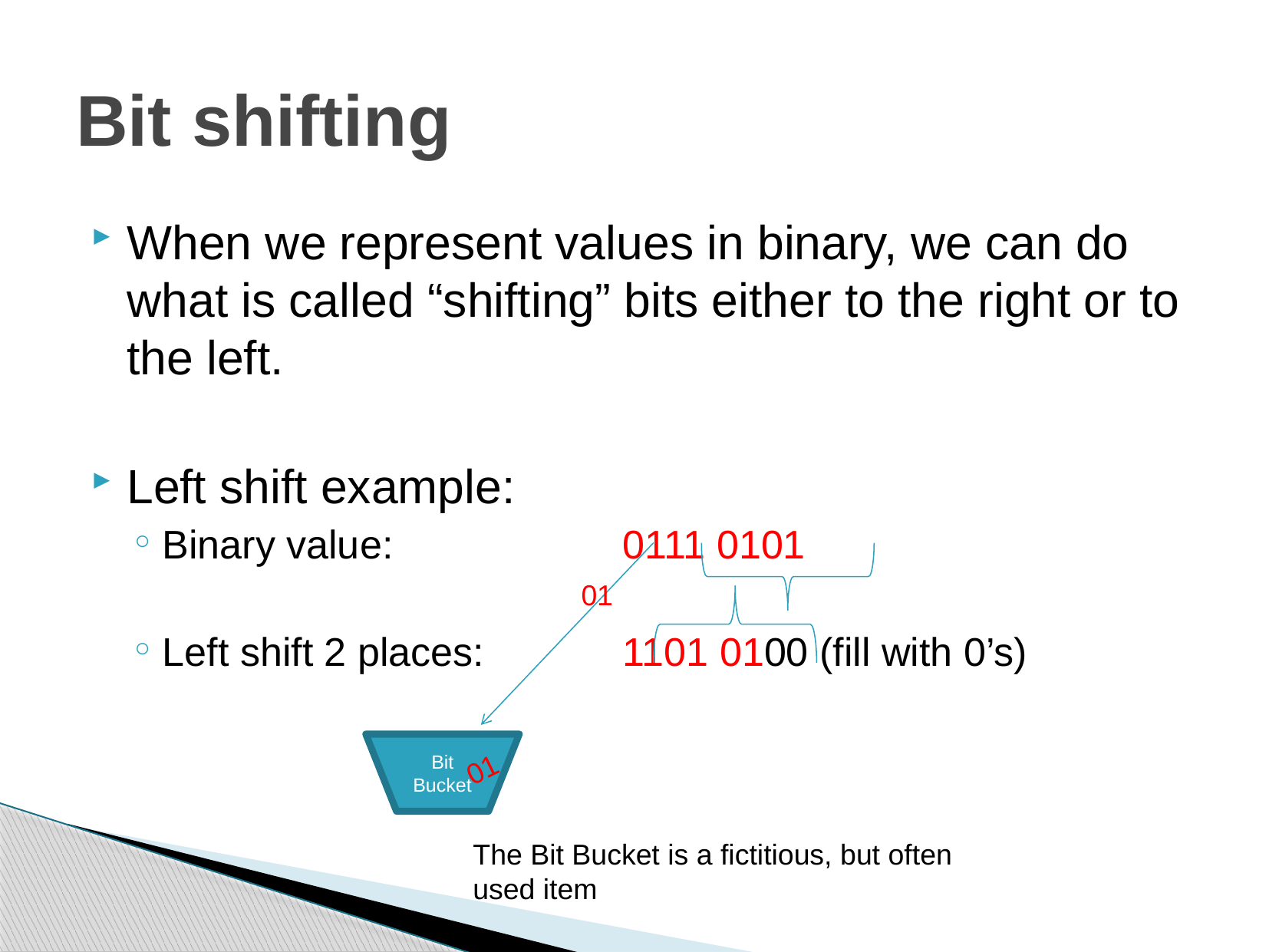

# Bit shifting
When we represent values in binary, we can do what is called “shifting” bits either to the right or to the left.

Left shift example:
Binary value:  		0111 0101

Left shift 2 places: 		1101 0100 (fill with 0’s)

01
Bit
Bucket
01
The Bit Bucket is a fictitious, but often used item